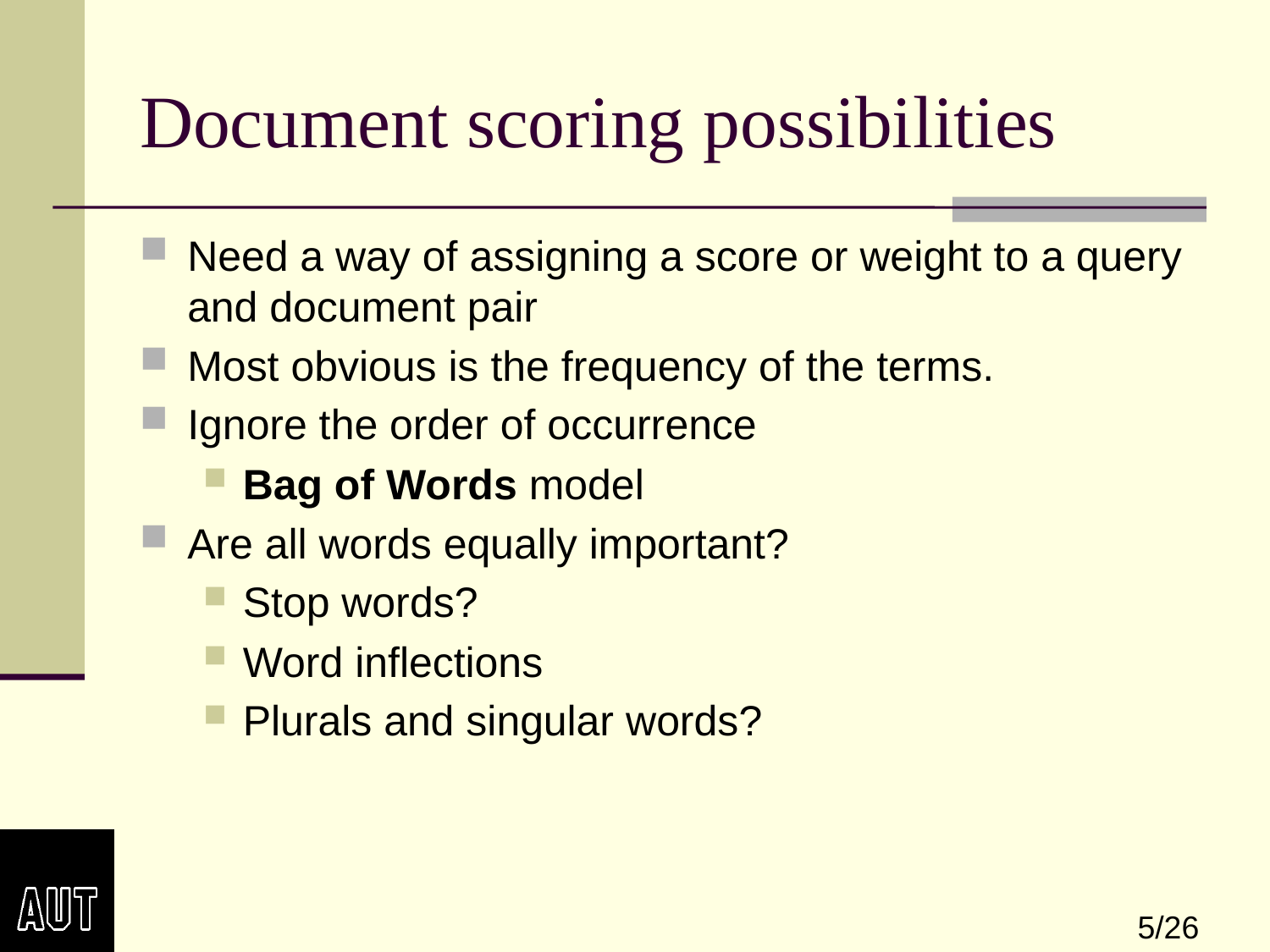

# Document scoring possibilities
Need a way of assigning a score or weight to a query and document pair
Most obvious is the frequency of the terms.
Ignore the order of occurrence
Bag of Words model
Are all words equally important?
Stop words?
Word inflections
Plurals and singular words?